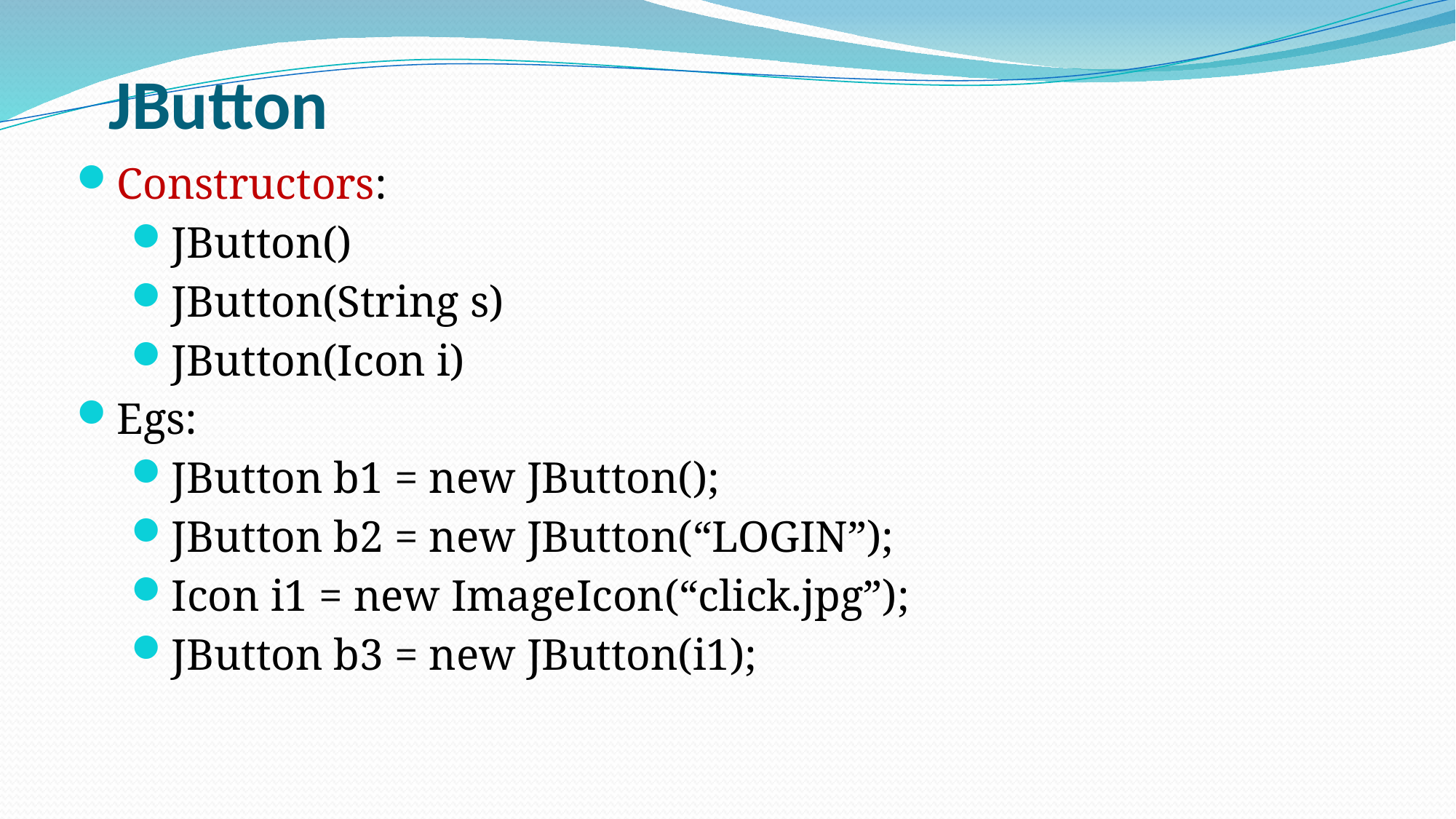

JButton
Constructors:
JButton()
JButton(String s)
JButton(Icon i)
Egs:
JButton b1 = new JButton();
JButton b2 = new JButton(“LOGIN”);
Icon i1 = new ImageIcon(“click.jpg”);
JButton b3 = new JButton(i1);